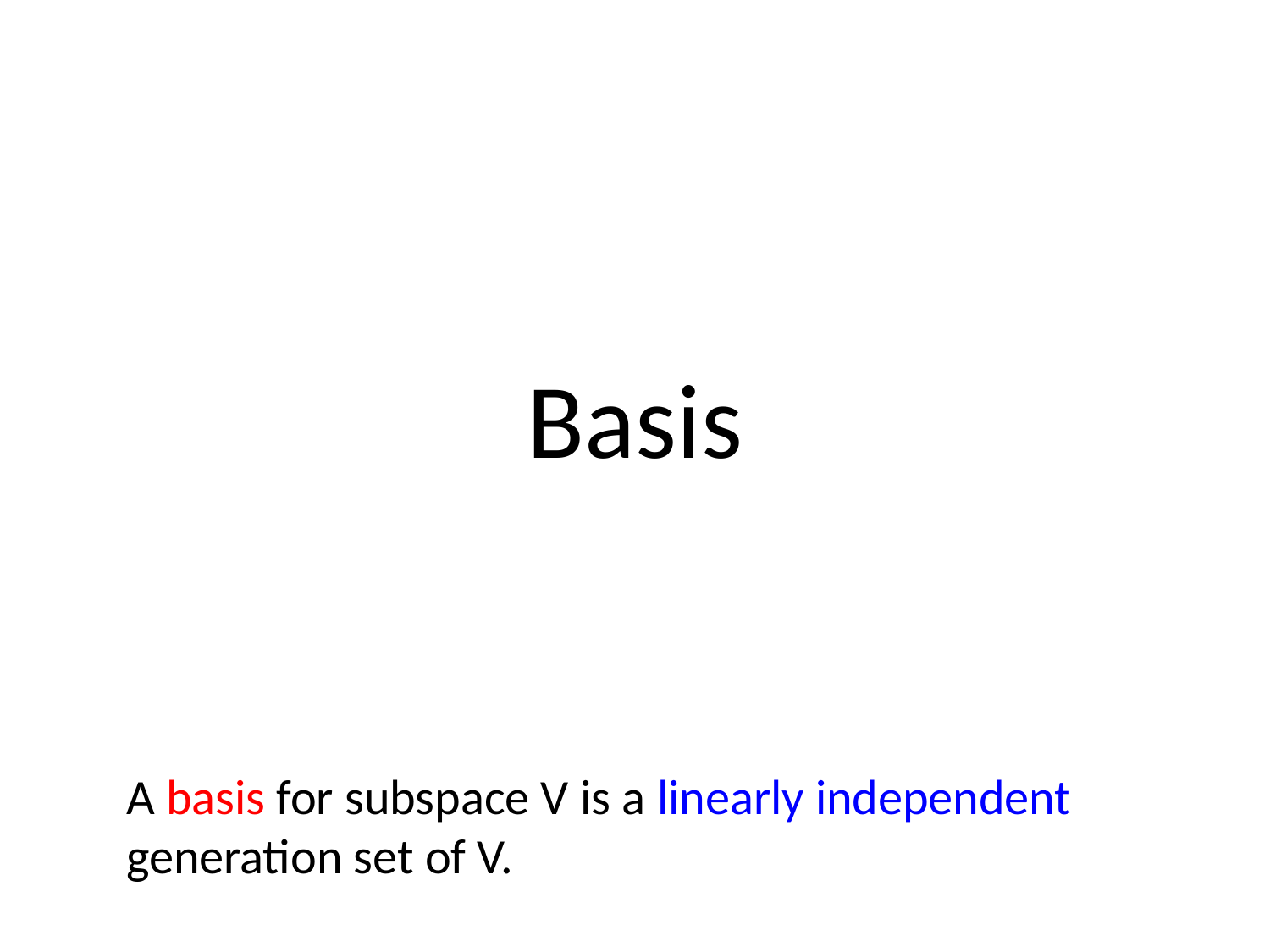

# Basis

A basis for subspace V is a linearly independent generation set of V.